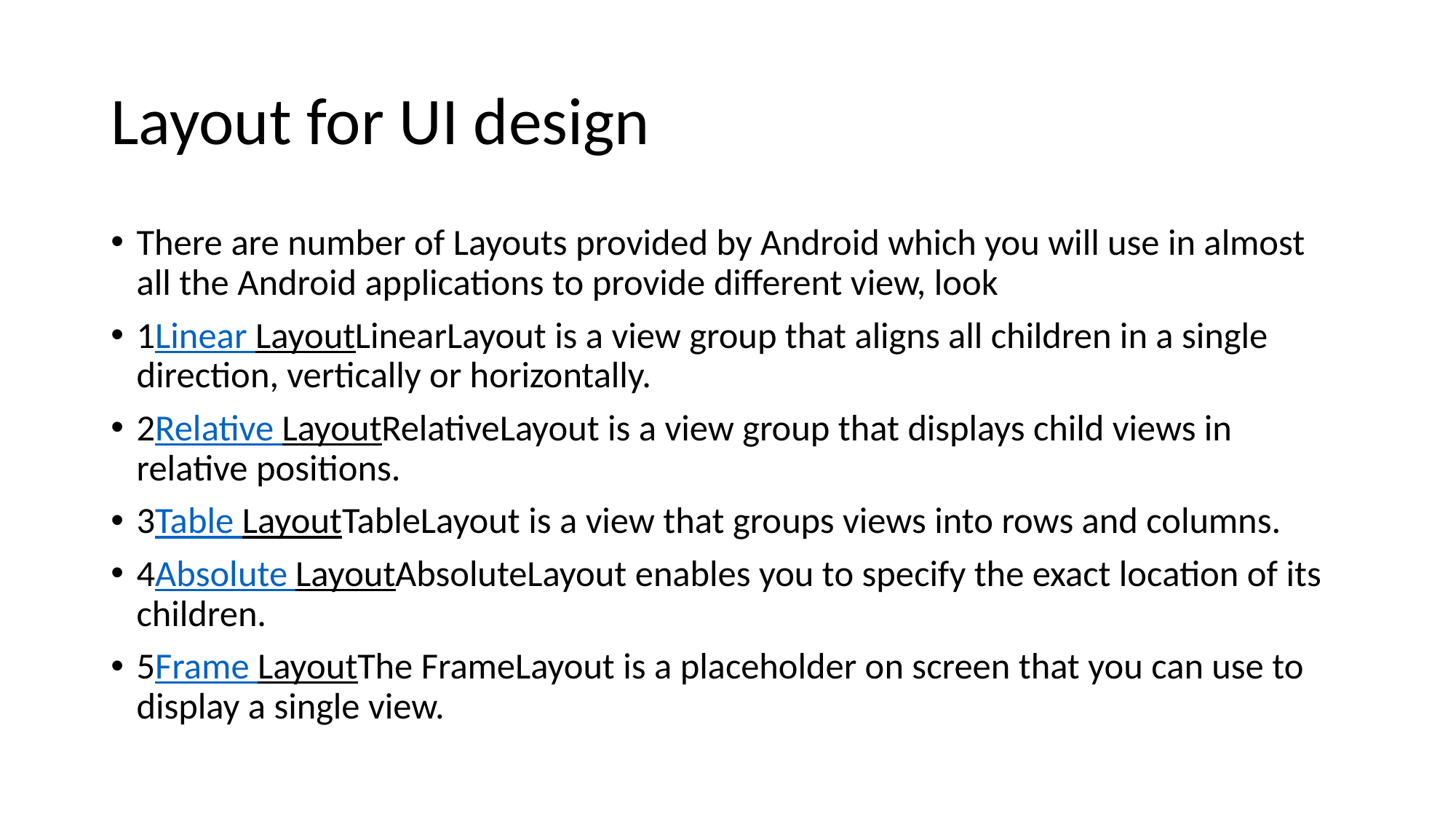

# Layout for UI design
There are number of Layouts provided by Android which you will use in almost all the Android applications to provide different view, look
1Linear LayoutLinearLayout is a view group that aligns all children in a single direction, vertically or horizontally.
2Relative LayoutRelativeLayout is a view group that displays child views in relative positions.
3Table LayoutTableLayout is a view that groups views into rows and columns.
4Absolute LayoutAbsoluteLayout enables you to specify the exact location of its children.
5Frame LayoutThe FrameLayout is a placeholder on screen that you can use to display a single view.